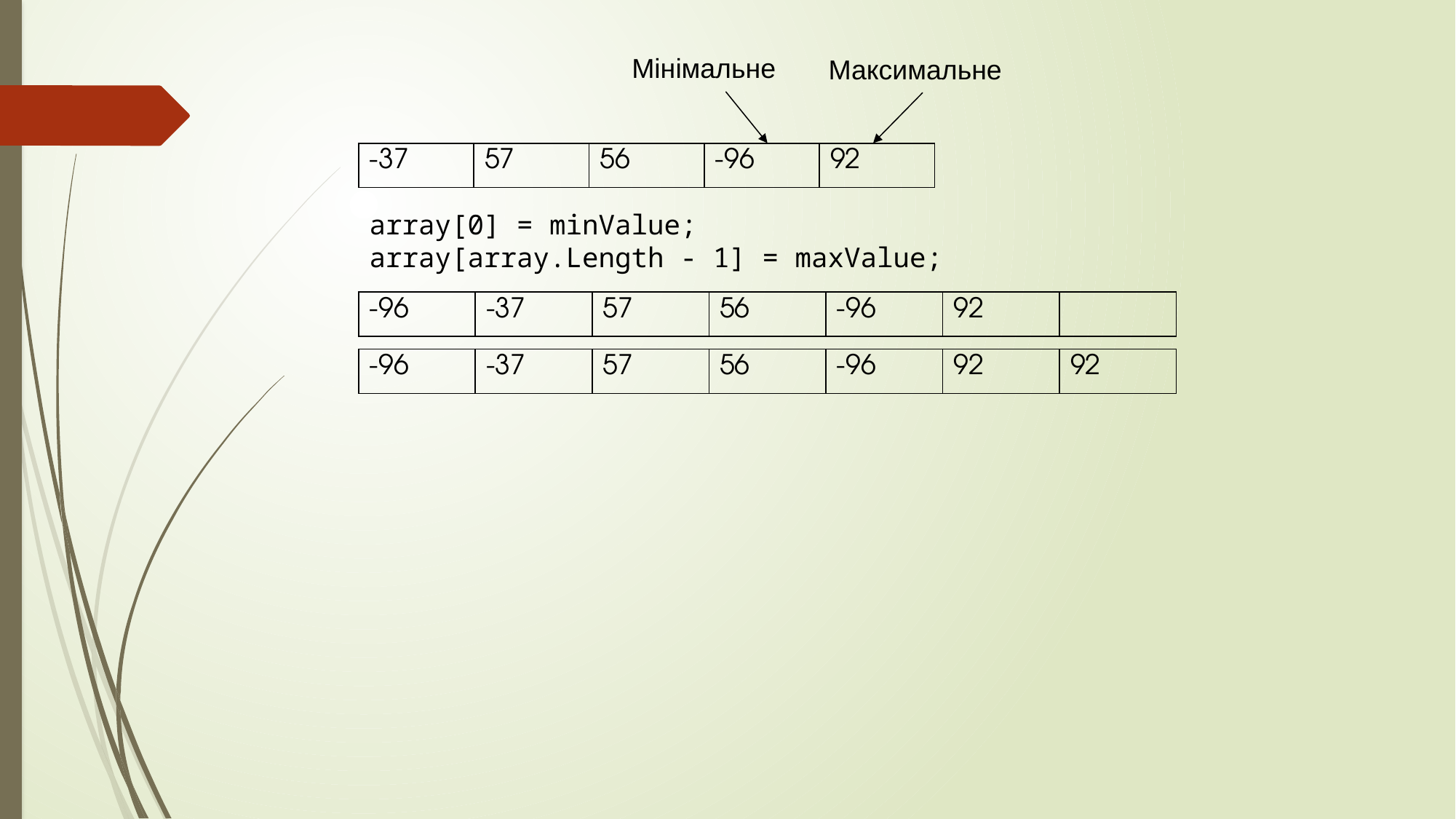

Мінімальне
Максимальне
| -37 | 57 | 56 | -96 | 92 |
| --- | --- | --- | --- | --- |
array[0] = minValue;
array[array.Length - 1] = maxValue;
| -96 | -37 | 57 | 56 | -96 | 92 |  |
| --- | --- | --- | --- | --- | --- | --- |
| -96 | -37 | 57 | 56 | -96 | 92 | 92 |
| --- | --- | --- | --- | --- | --- | --- |